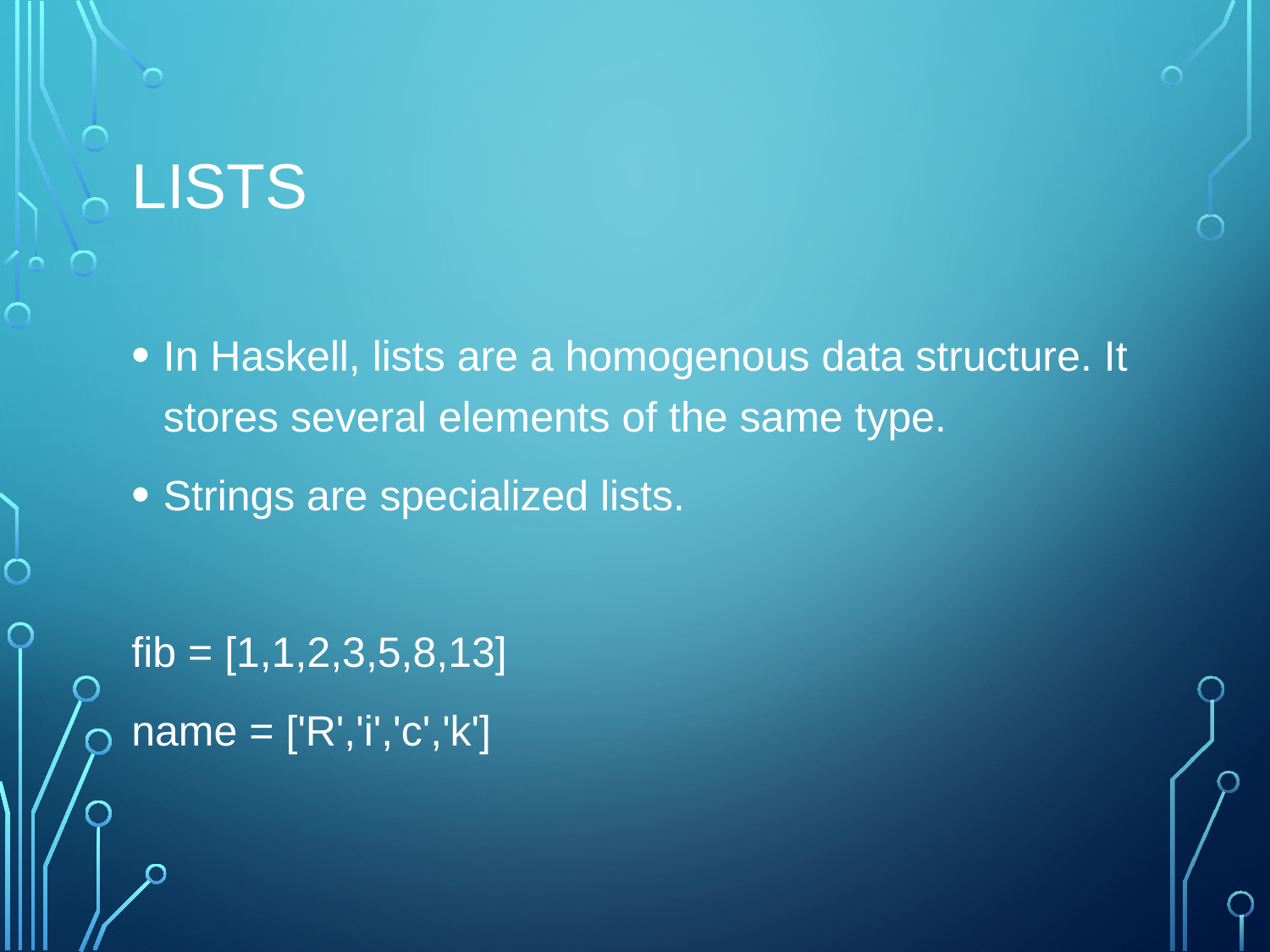

# Lists
In Haskell, lists are a homogenous data structure. It stores several elements of the same type.
Strings are specialized lists.

fib = [1,1,2,3,5,8,13]
name = ['R','i','c','k']